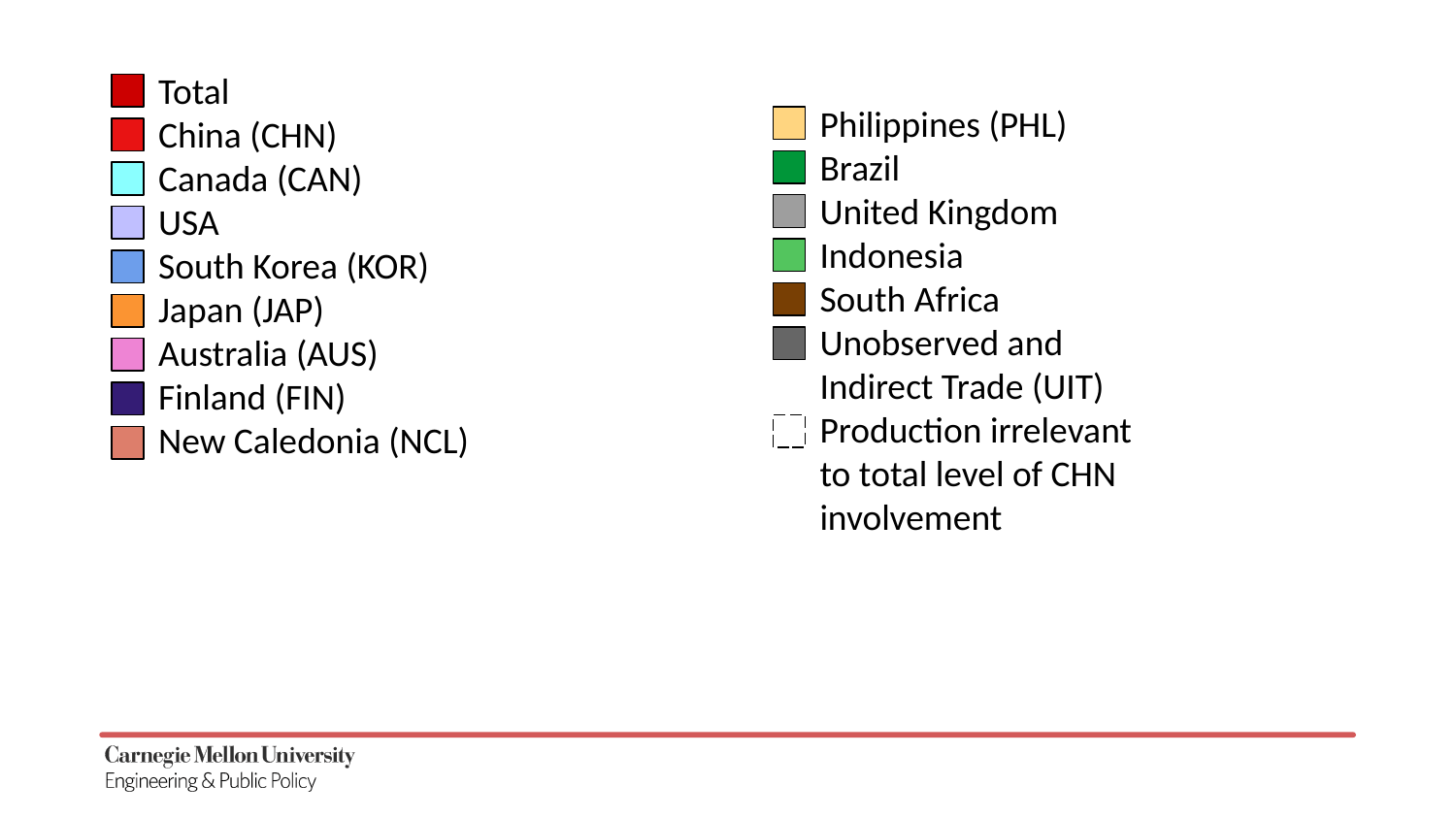

Total
China (CHN)
Canada (CAN)
USA
South Korea (KOR)
Japan (JAP)
Australia (AUS)
Finland (FIN)
New Caledonia (NCL)

Philippines (PHL)
Brazil
United Kingdom
Indonesia
South Africa
Unobserved and
Indirect Trade (UIT)
Production irrelevant
to total level of CHN
involvement